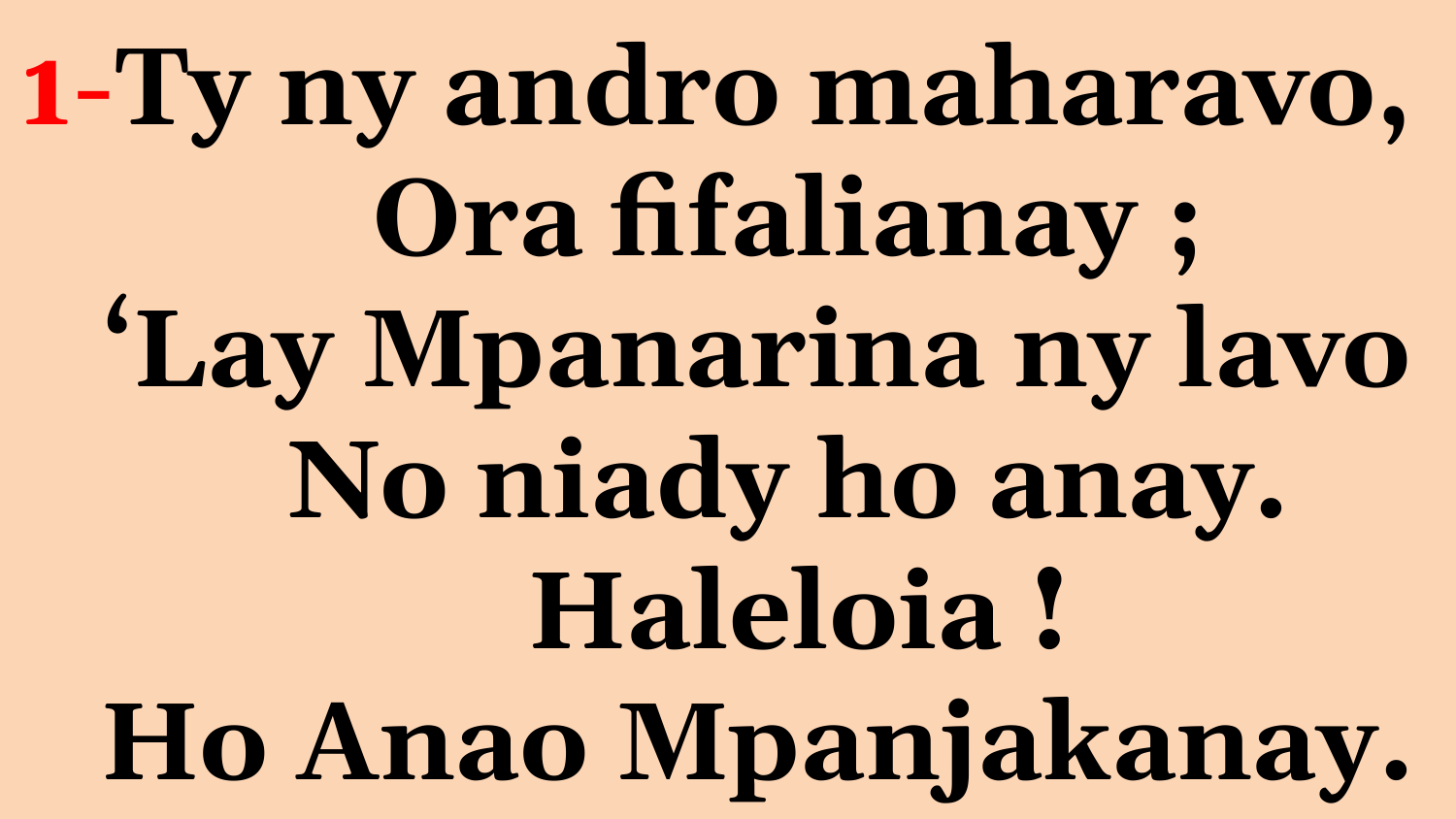

# 1-Ty ny andro maharavo, Ora fifalianay ; ‘Lay Mpanarina ny lavo No niady ho anay. Haleloia ! Ho Anao Mpanjakanay.